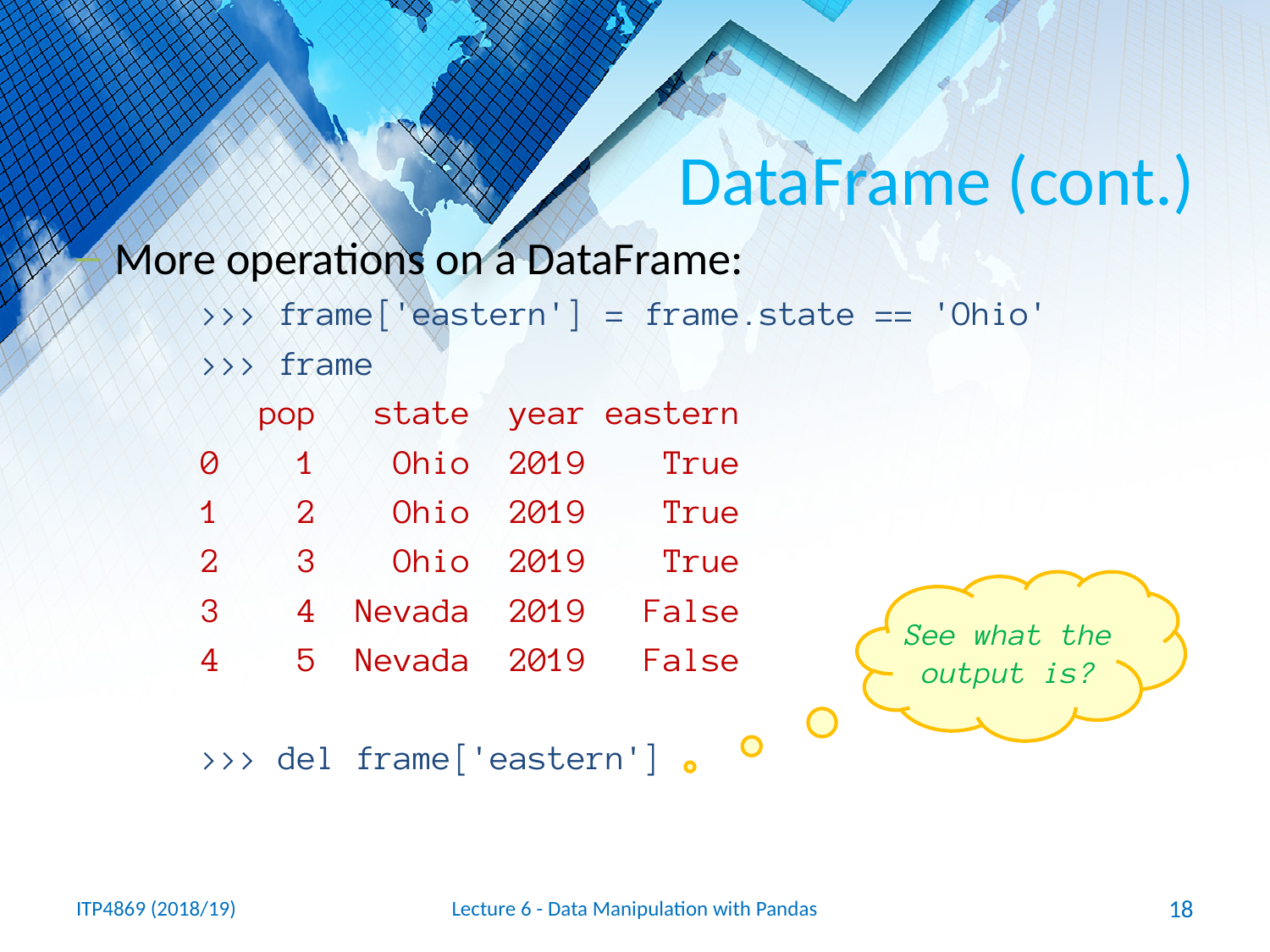

# DataFrame (cont.)
More operations on a DataFrame:
>>> frame['eastern'] = frame.state == 'Ohio'
>>> frame
   pop   state  year eastern
0    1    Ohio  2019    True
1    2    Ohio  2019    True
2    3    Ohio  2019    True
3    4  Nevada  2019   False
4    5  Nevada  2019   False

>>> del frame['eastern']
See what the output is?
ITP4869 (2018/19)
Lecture 6 - Data Manipulation with Pandas
18